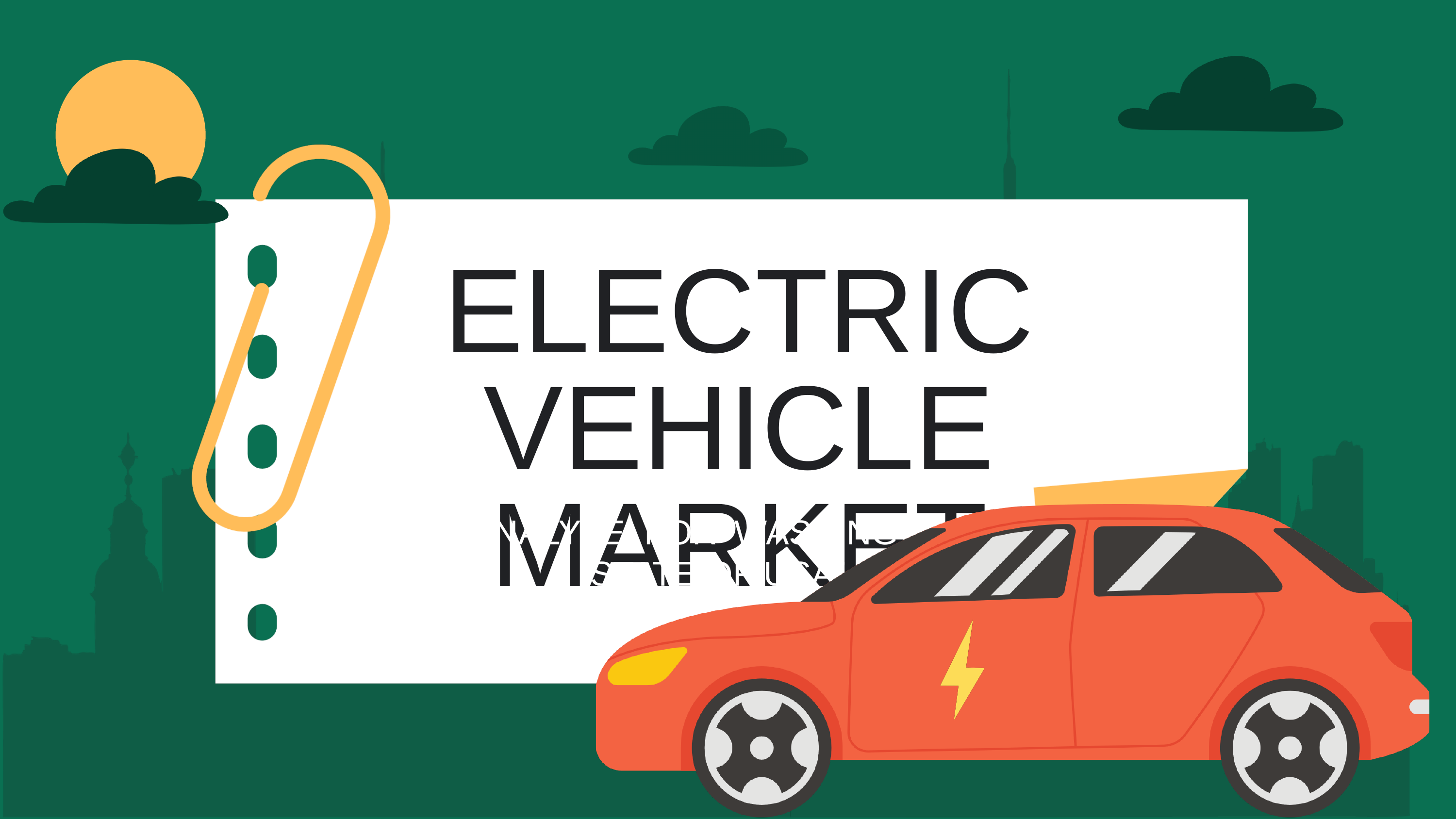

ELECTRIC VEHICLE
MARKET

“ANALYZE  FOR ‘WASHINGTON’ STATE OF USA”